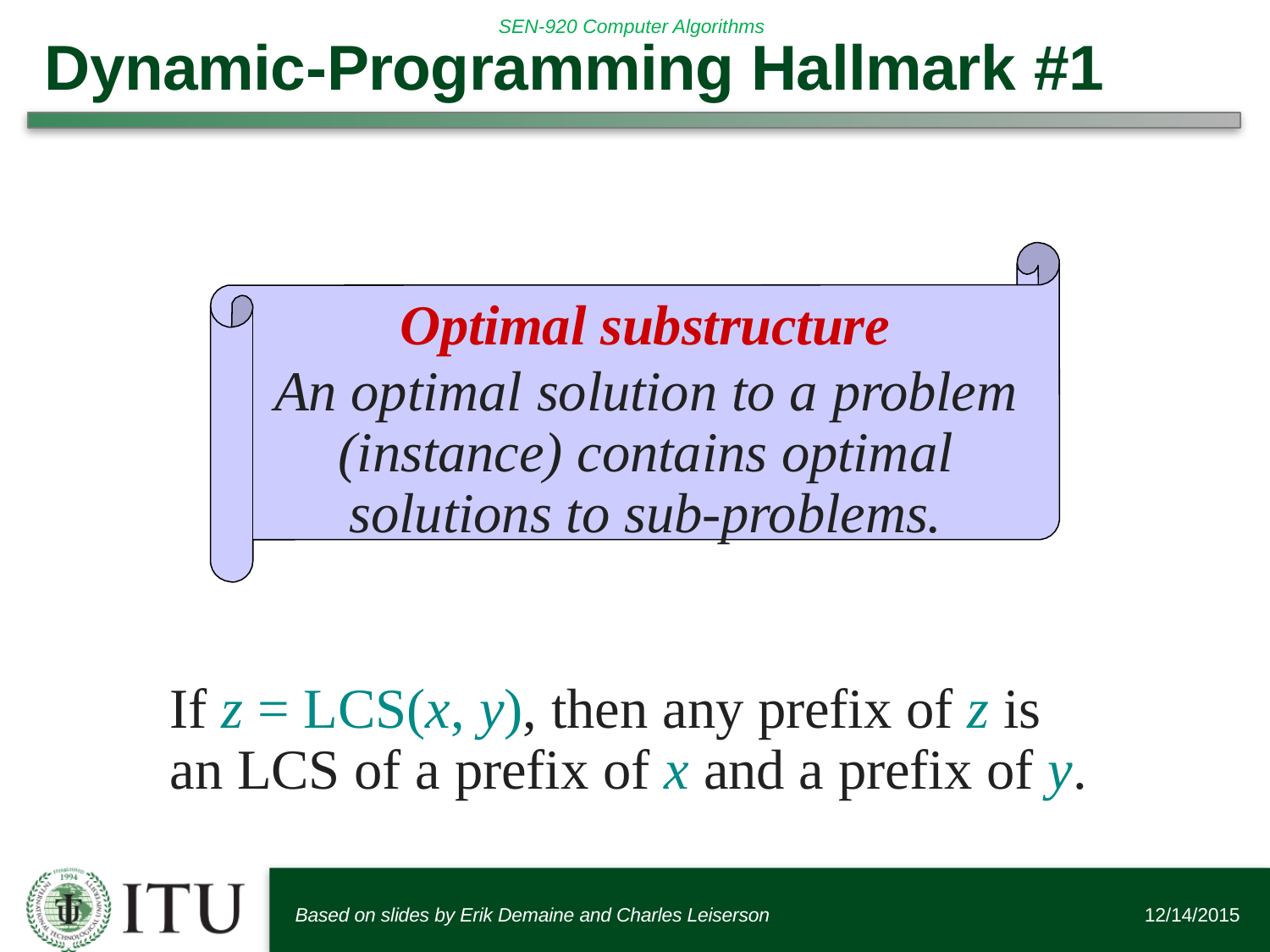

# Dynamic-Programming Hallmark #1

Optimal substructure
An optimal solution to a problem (instance) contains optimal solutions to sub-problems.

If z = LCS(x, y), then any prefix of z is an LCS of a prefix of x and a prefix of y.
Based on slides by Erik Demaine and Charles Leiserson
12/14/2015